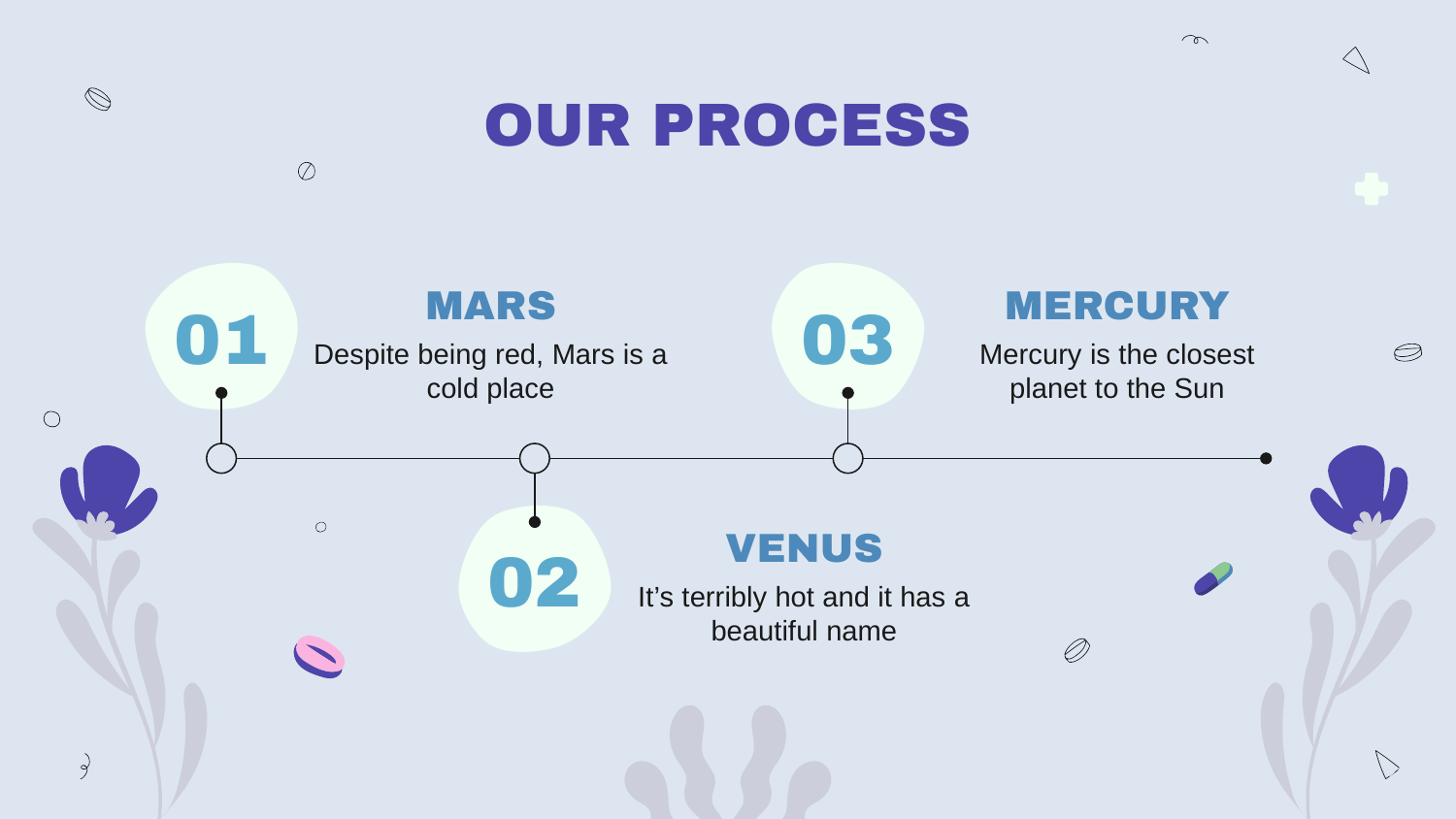

# OUR PROCESS

MARS
MERCURY
01
03
Despite being red, Mars is a cold place
Mercury is the closest planet to the Sun

VENUS

02

It’s terribly hot and it has a beautiful name

30